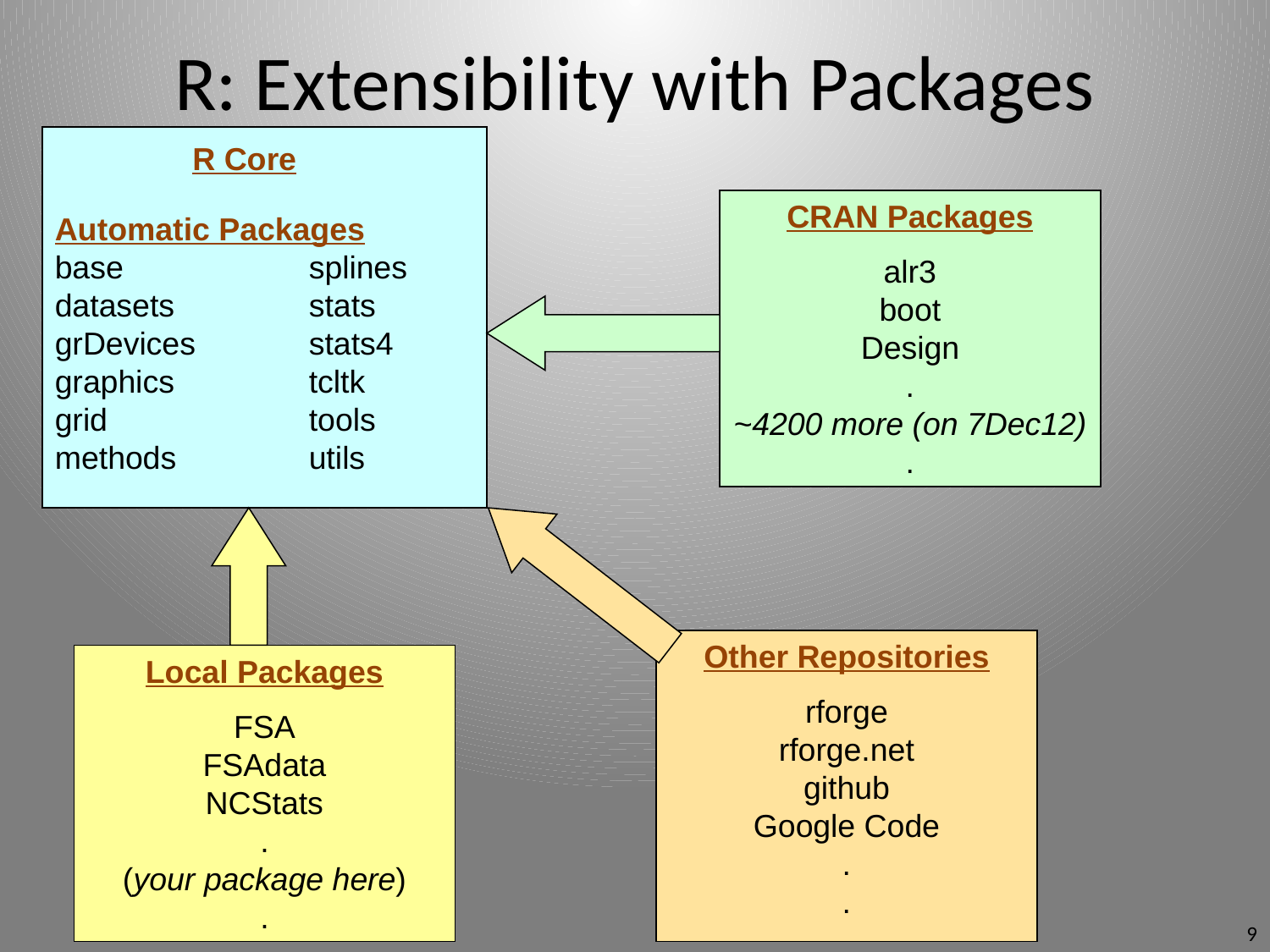

# R: Extensibility with Packages

Automatic Packages
base		splines
datasets		stats
grDevices	stats4
graphics		tcltk
grid		tools
methods		utils
R Core
CRAN Packages

alr3
boot
Design
.
~4200 more (on 7Dec12)
.

Local Packages

FSA
FSAdata
NCStats
.
(your package here)
.

Other Repositories

rforge
rforge.net
github
Google Code
.
.
9